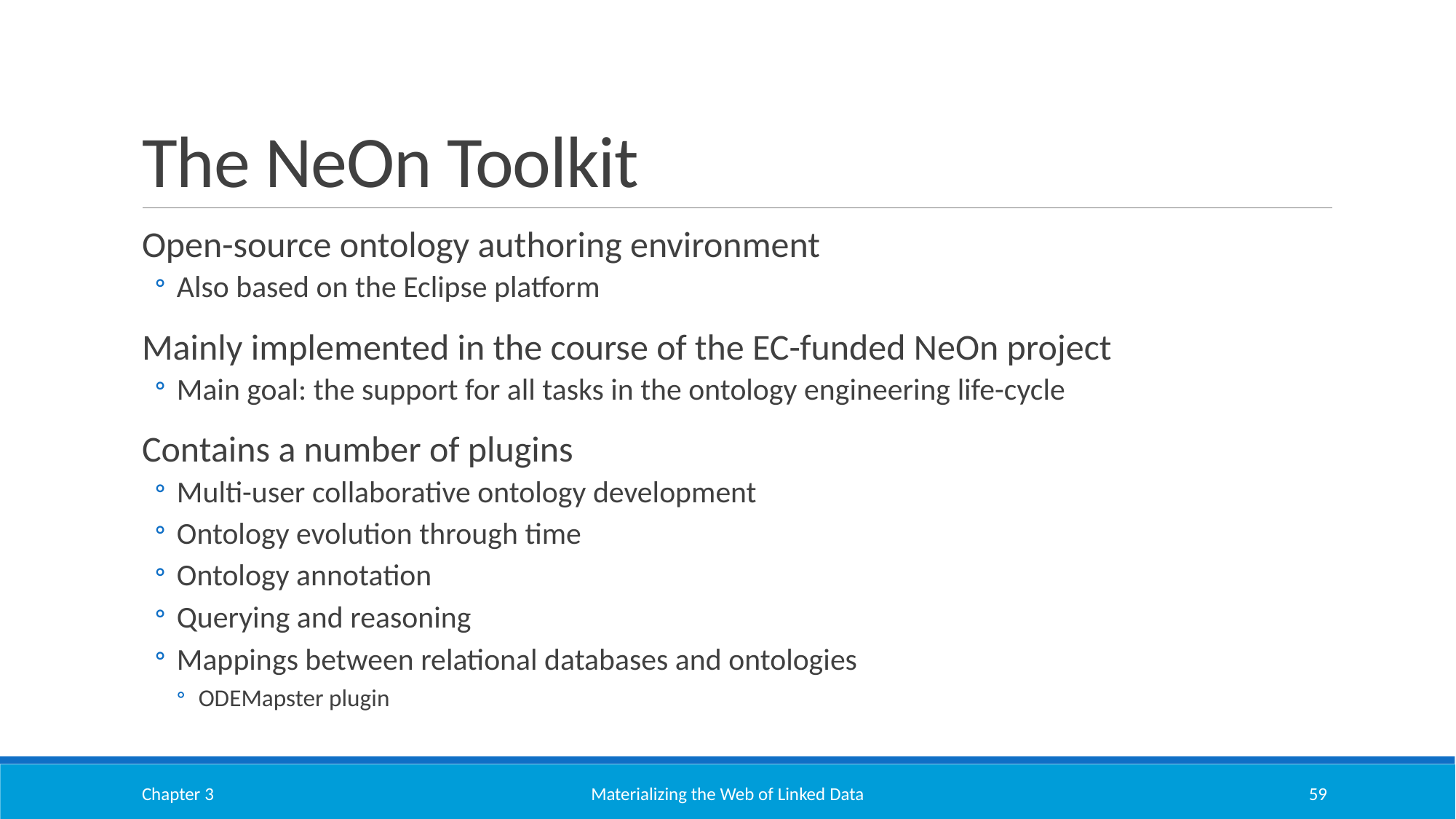

# The NeOn Toolkit
Open-source ontology authoring environment
Also based on the Eclipse platform
Mainly implemented in the course of the EC-funded NeOn project
Main goal: the support for all tasks in the ontology engineering life-cycle
Contains a number of plugins
Multi-user collaborative ontology development
Ontology evolution through time
Ontology annotation
Querying and reasoning
Mappings between relational databases and ontologies
ODEMapster plugin
Chapter 3
Materializing the Web of Linked Data
59